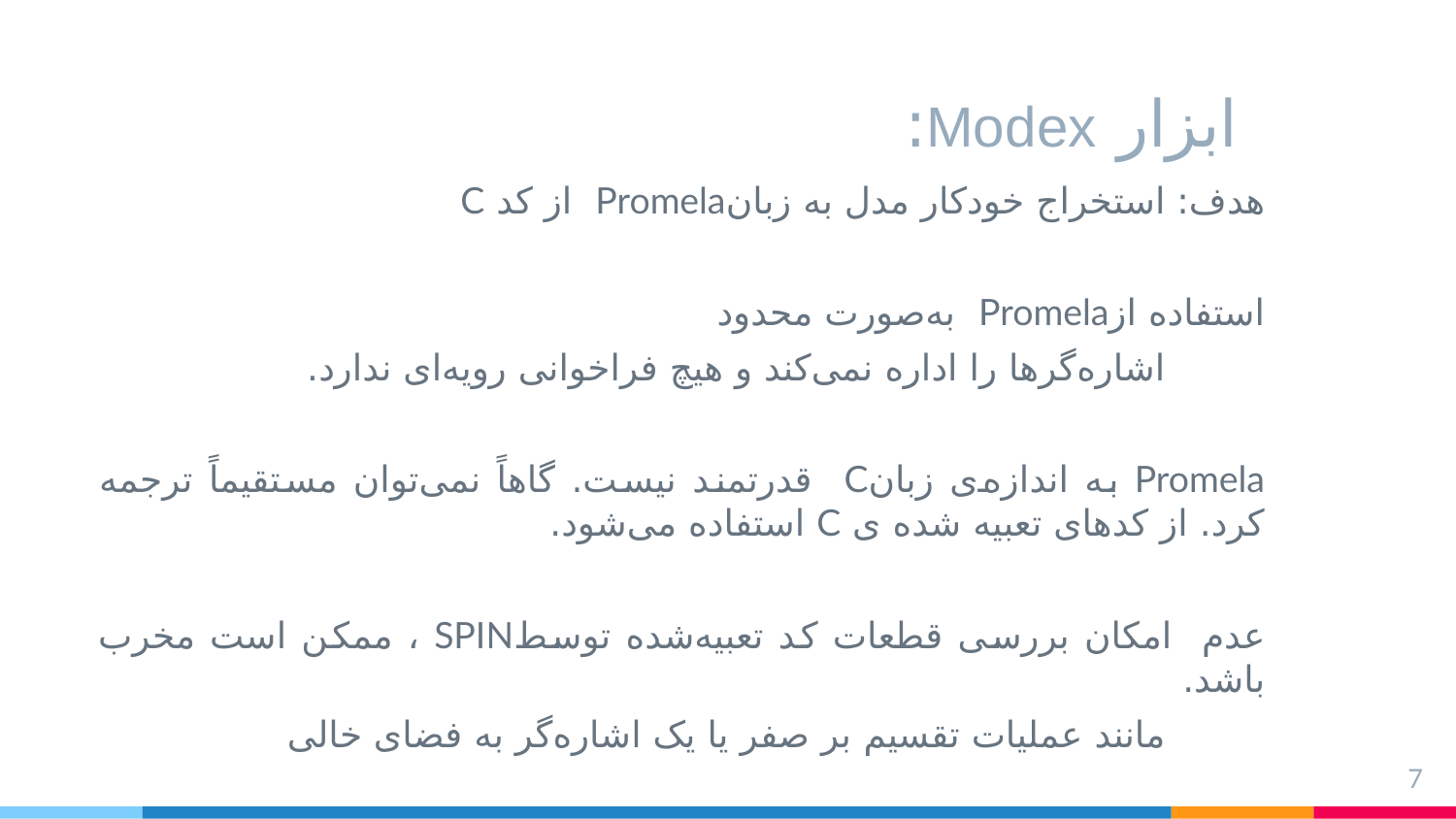

# ابزار Modex:
هدف: استخراج خودکار مدل به زبانPromela  از کد C

استفاده ازPromela  به‌صورت محدود
اشاره‌گرها را اداره نمی‌کند و هیچ فراخوانی رویه‌ای ندارد.

Promela به اندازه‌ی زبانC  قدرتمند نیست. گاهاً نمی‌توان مستقیماً ترجمه کرد. از کدهای تعبیه شده ی C استفاده می‌شود.

عدم  امکان بررسی قطعات کد تعبیه‌شده توسطSPIN ، ممکن است مخرب باشد.
مانند عملیات تقسیم بر صفر یا یک اشاره‌گر به فضای خالی

7